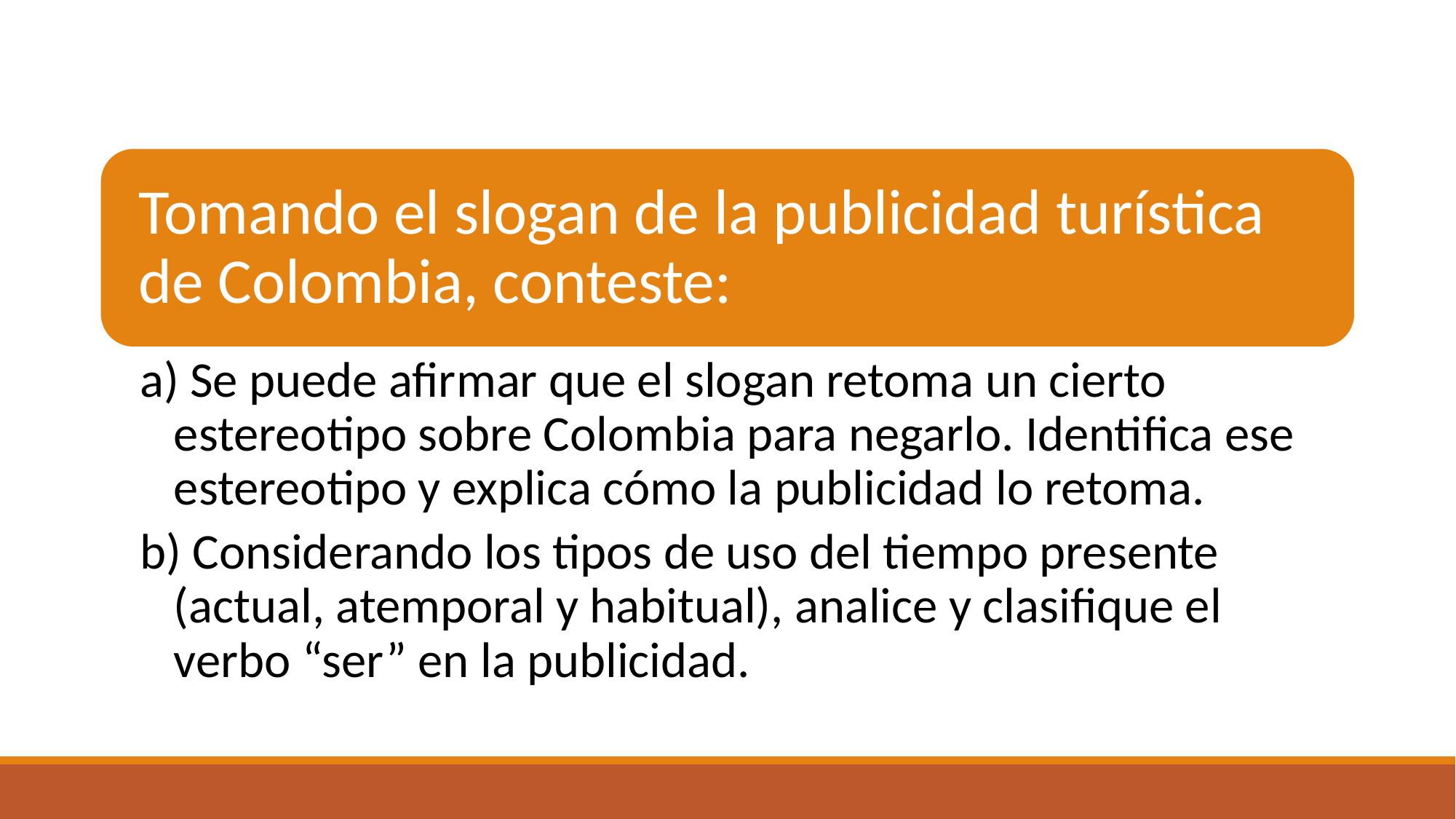

Tomando el slogan de la publicidad turística de Colombia, conteste:
 Se puede afirmar que el slogan retoma un cierto estereotipo sobre Colombia para negarlo. Identifica ese estereotipo y explica cómo la publicidad lo retoma.
 Considerando los tipos de uso del tiempo presente (actual, atemporal y habitual), analice y clasifique el verbo “ser” en la publicidad.